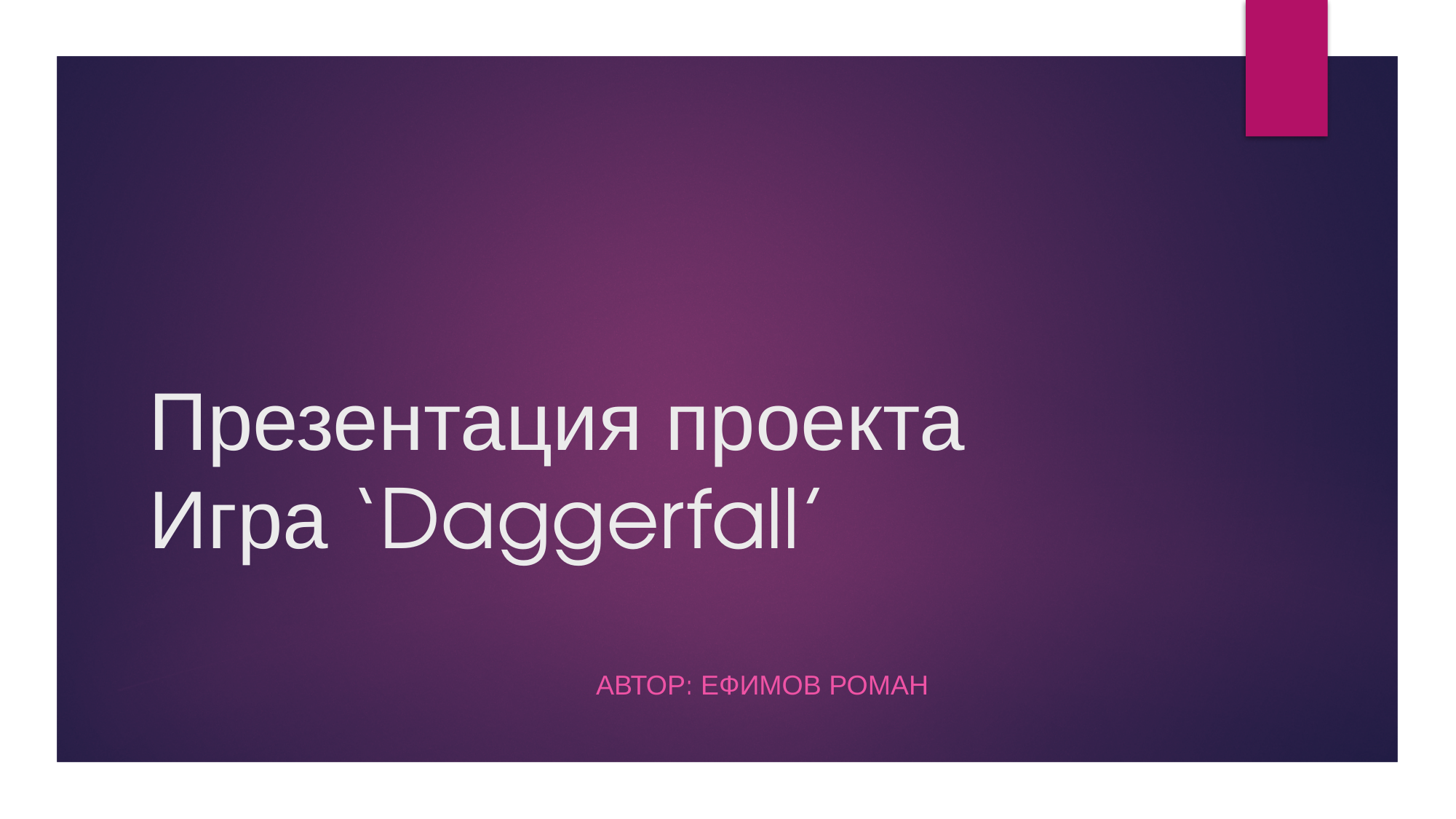

# Презентация проекта Игра ‘Daggerfall’
Автор: Ефимов Роман